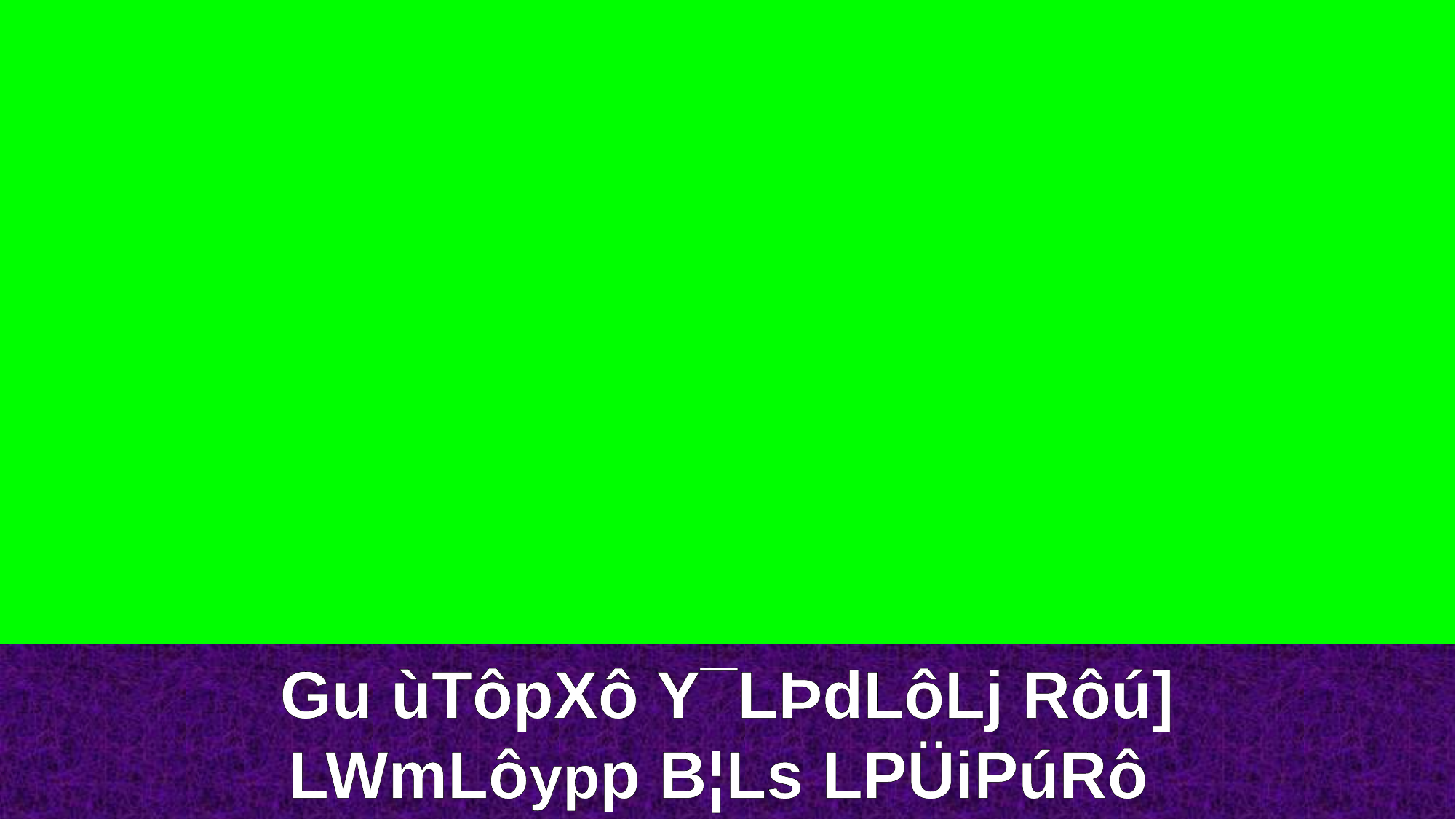

Gu ùTôpXô Y¯LÞdLôLj Rôú]
LWmLôypp B¦Ls LPÜiPúRô